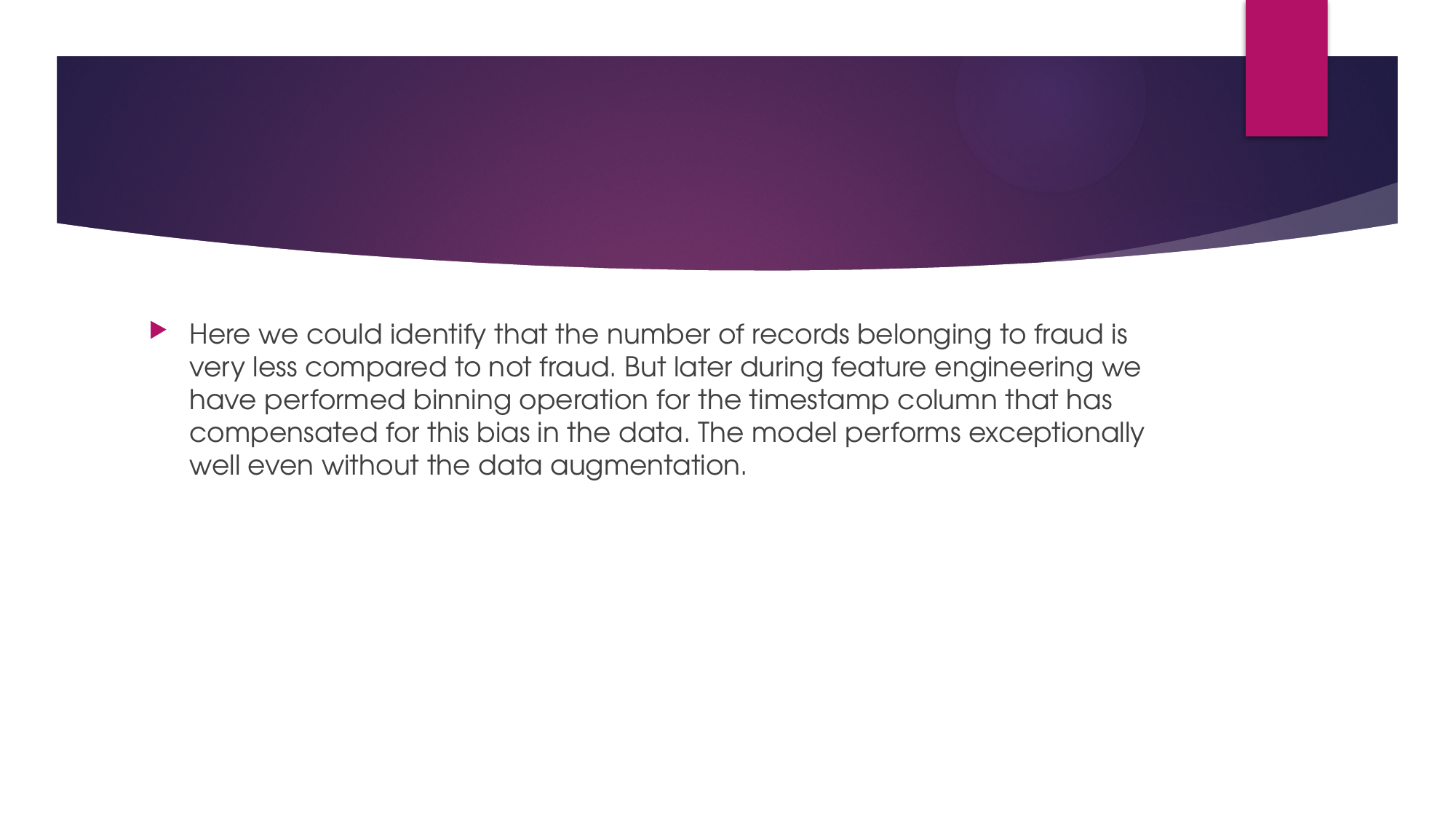

Here we could identify that the number of records belonging to fraud is very less compared to not fraud. But later during feature engineering we have performed binning operation for the timestamp column that has compensated for this bias in the data. The model performs exceptionally well even without the data augmentation.